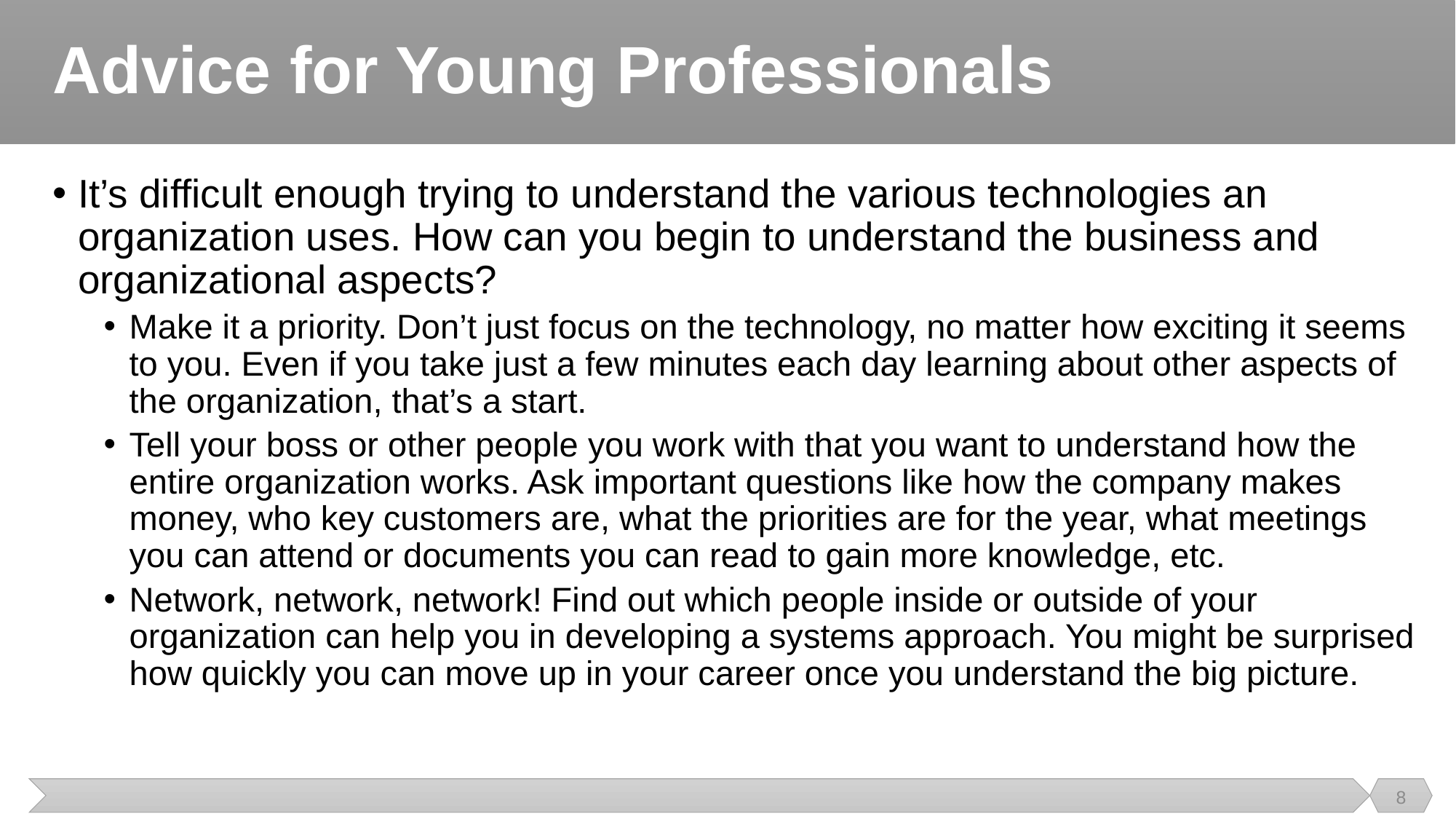

# Advice for Young Professionals
It’s difficult enough trying to understand the various technologies an organization uses. How can you begin to understand the business and organizational aspects?
Make it a priority. Don’t just focus on the technology, no matter how exciting it seems to you. Even if you take just a few minutes each day learning about other aspects of the organization, that’s a start.
Tell your boss or other people you work with that you want to understand how the entire organization works. Ask important questions like how the company makes money, who key customers are, what the priorities are for the year, what meetings you can attend or documents you can read to gain more knowledge, etc.
Network, network, network! Find out which people inside or outside of your organization can help you in developing a systems approach. You might be surprised how quickly you can move up in your career once you understand the big picture.
8